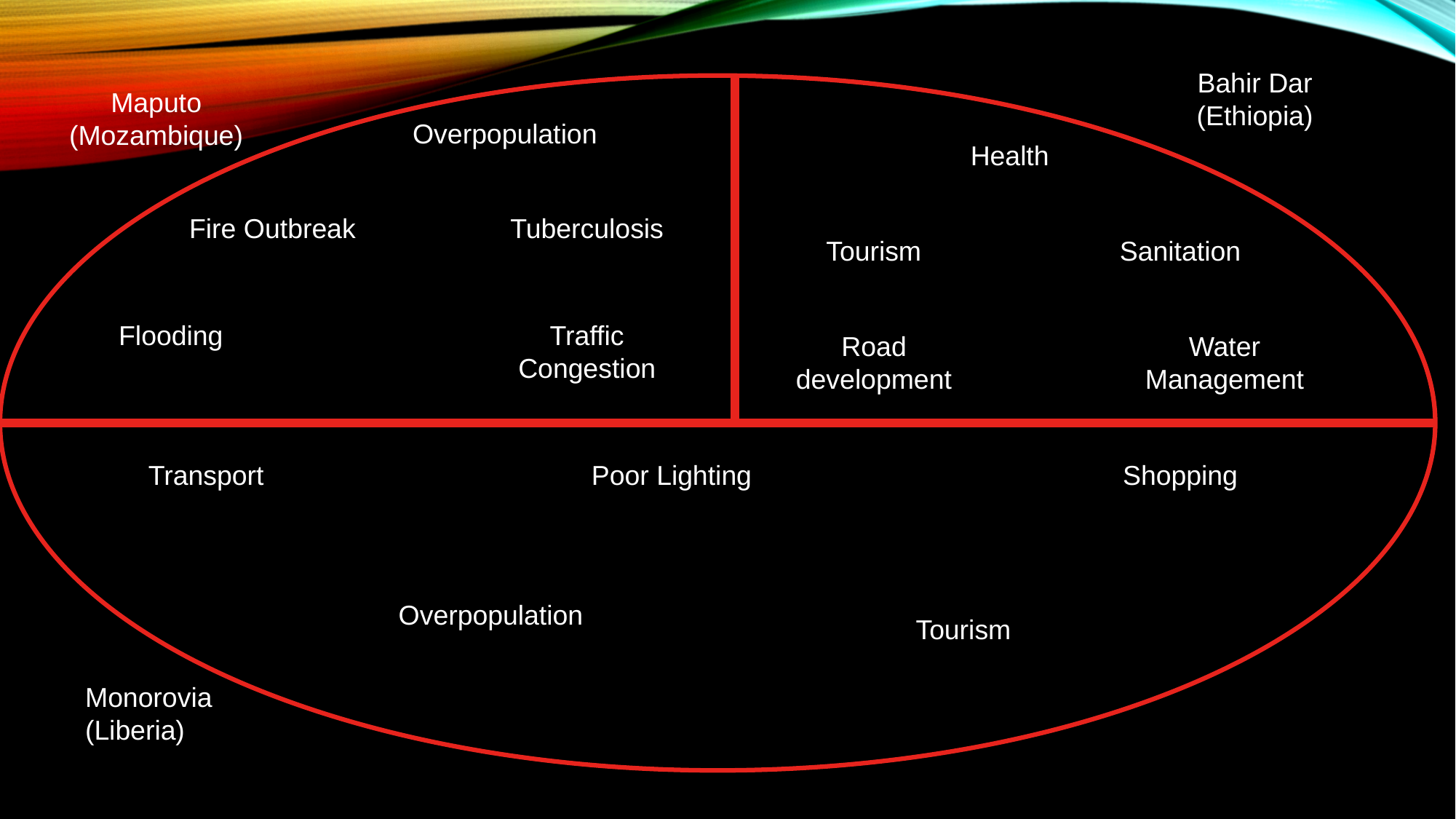

Bahir Dar (Ethiopia)
Maputo (Mozambique)

Overpopulation
Health
Fire Outbreak
Tuberculosis
Tourism
Sanitation
Flooding
Traffic Congestion
Road development
Water Management
Transport
Poor Lighting
Shopping
Overpopulation
Tourism
Monorovia (Liberia)